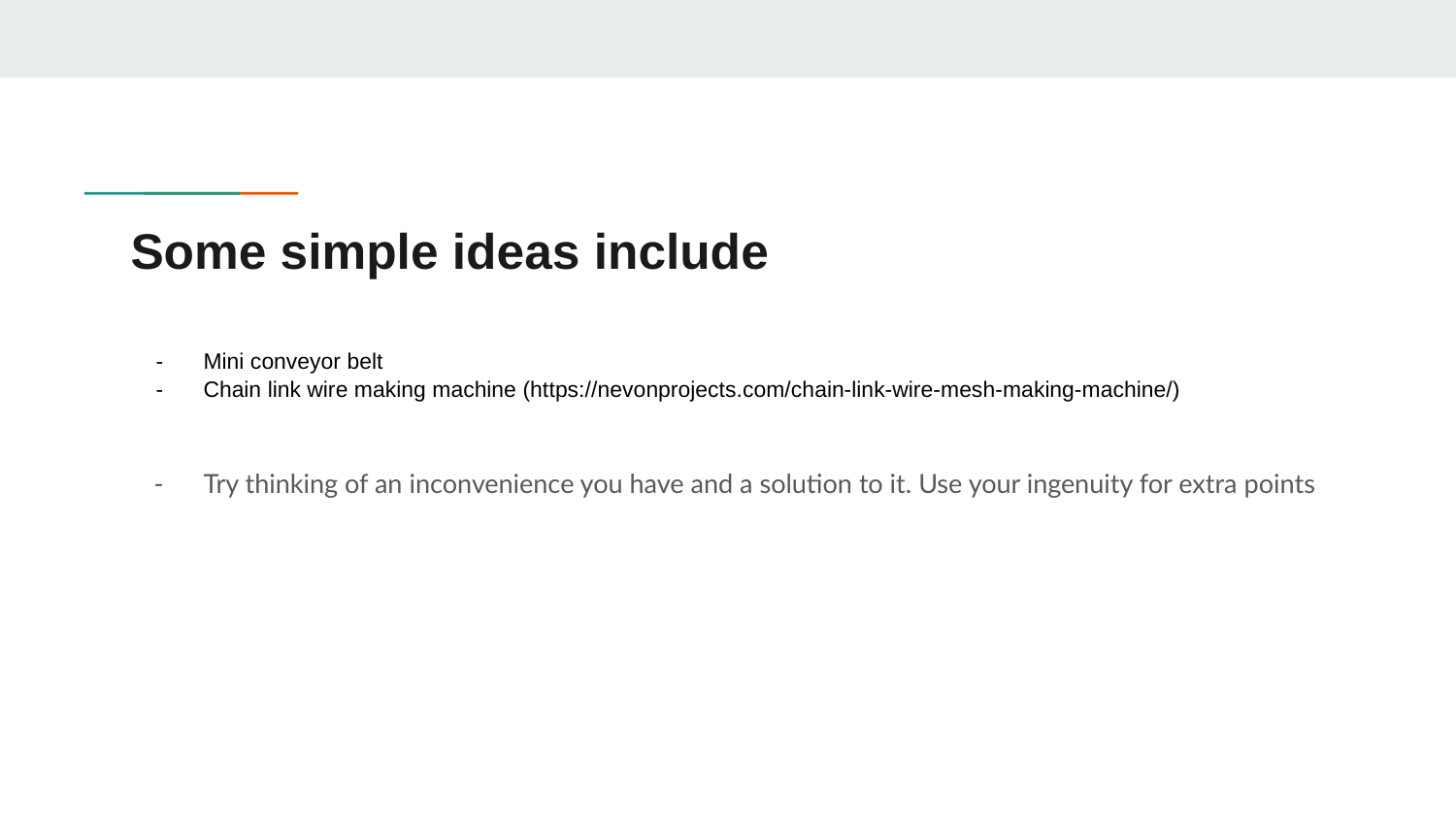

# Some simple ideas include
Mini conveyor belt
Chain link wire making machine (https://nevonprojects.com/chain-link-wire-mesh-making-machine/)

Try thinking of an inconvenience you have and a solution to it. Use your ingenuity for extra points